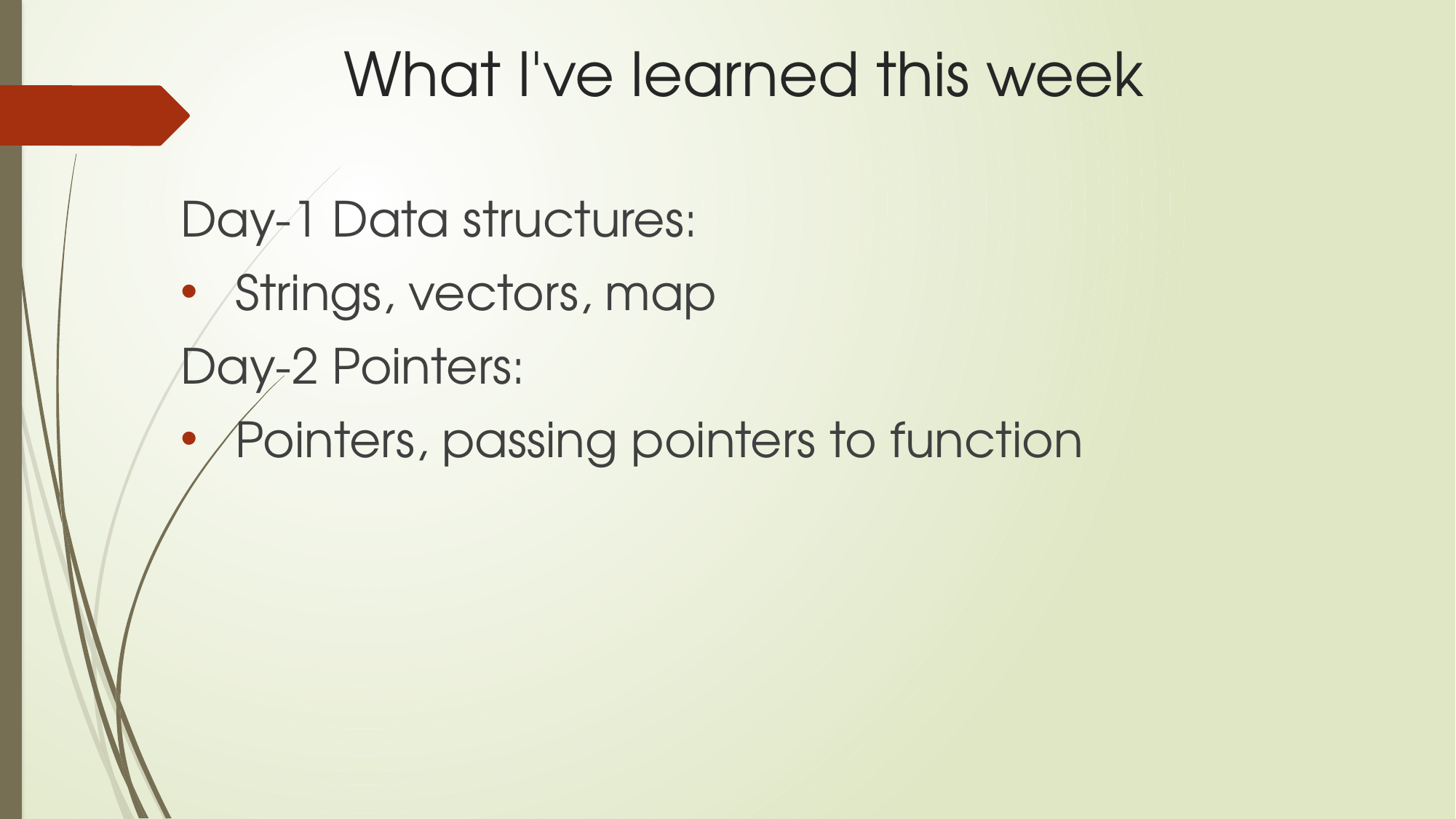

# What I've learned this week
Day-1 Data structures:
Strings, vectors, map
Day-2 Pointers:
Pointers, passing pointers to function